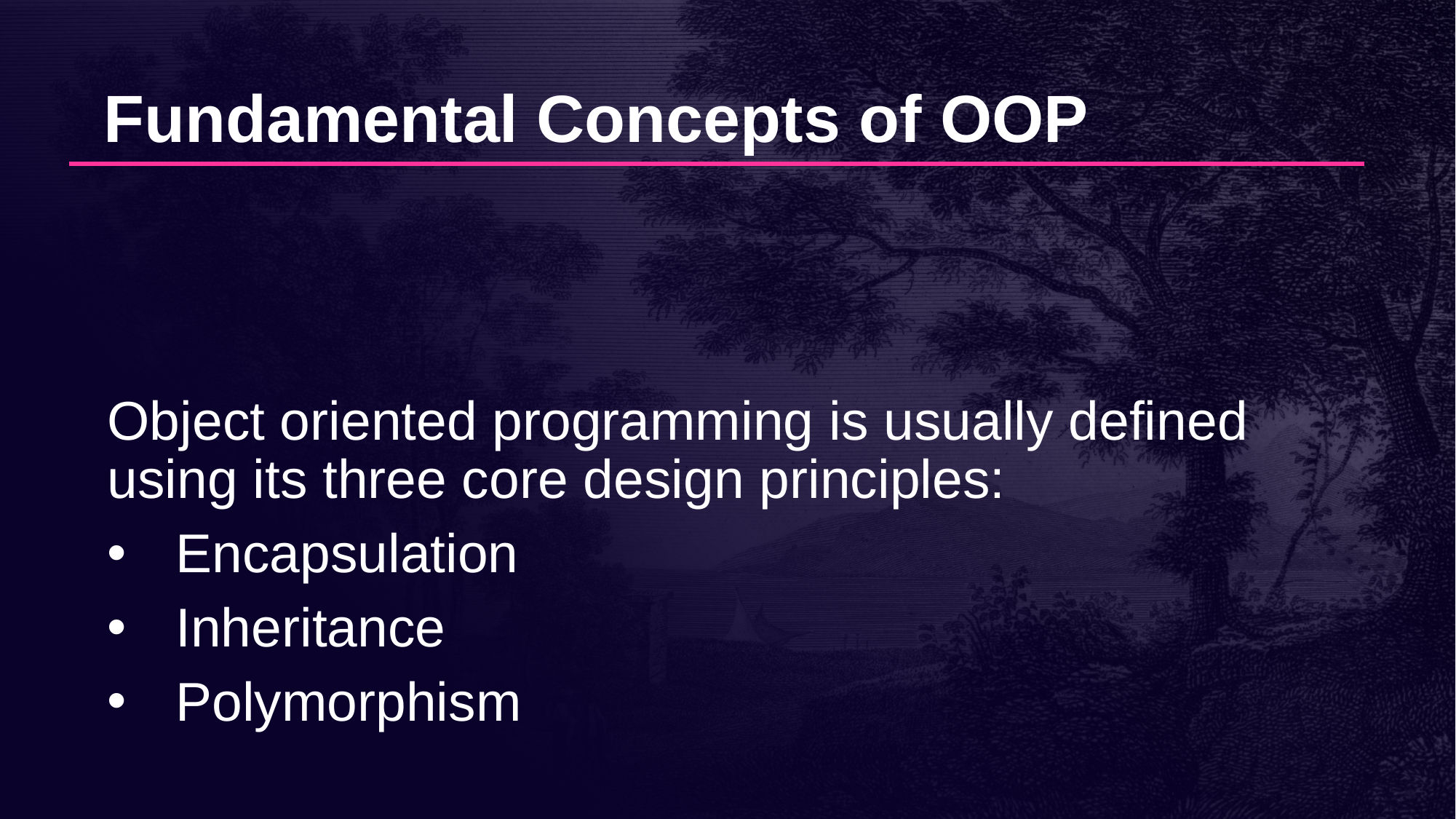

# Fundamental Concepts of OOP
Object oriented programming is usually defined using its three core design principles:
Encapsulation
Inheritance
Polymorphism